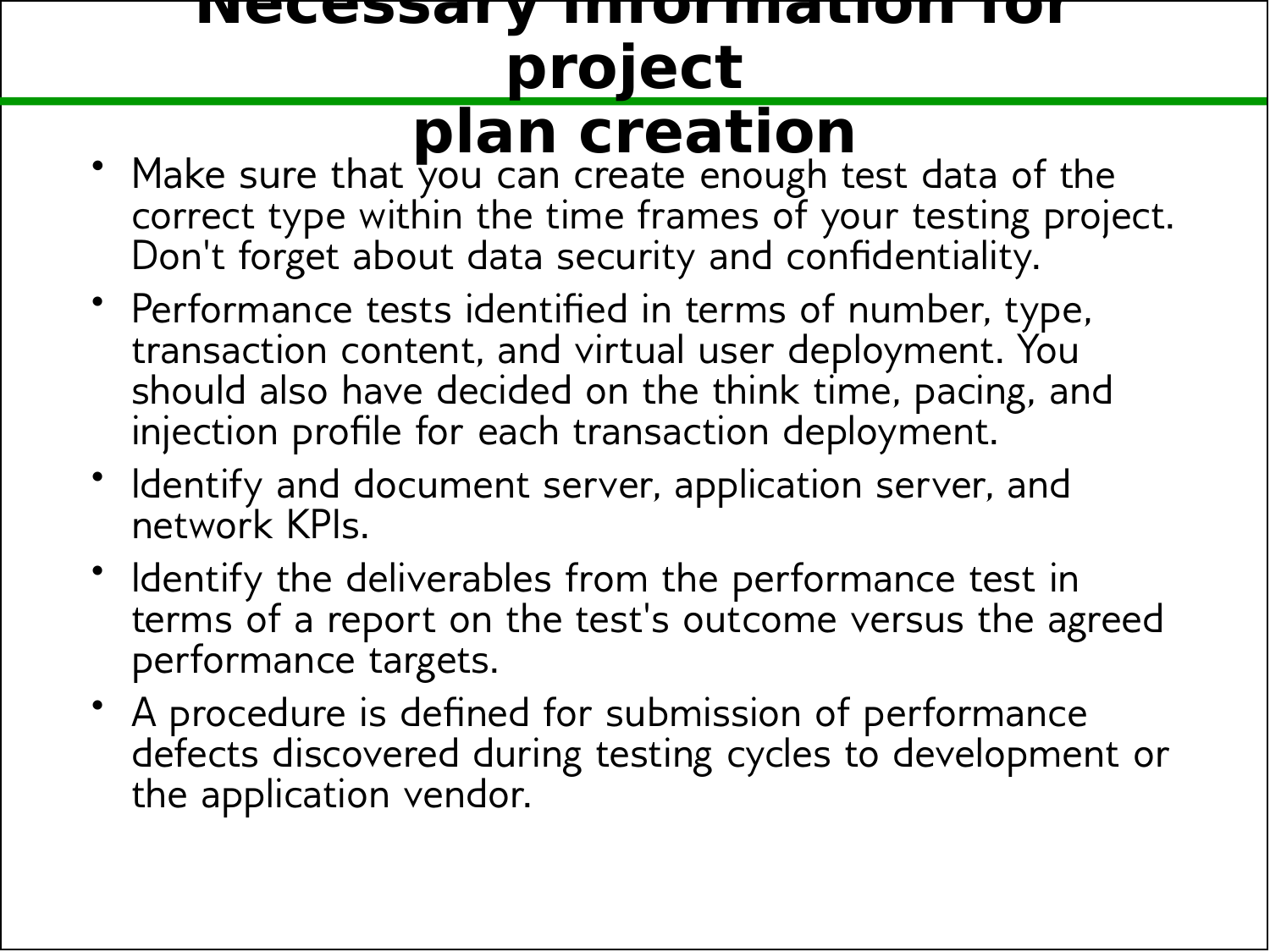

Necessary information for project
plan creation
Make sure that you can create enough test data of the correct type within the time frames of your testing project. Don't forget about data security and confidentiality.
Performance tests identified in terms of number, type, transaction content, and virtual user deployment. You should also have decided on the think time, pacing, and injection profile for each transaction deployment.
Identify and document server, application server, and network KPIs.
Identify the deliverables from the performance test in terms of a report on the test's outcome versus the agreed performance targets.
A procedure is defined for submission of performance defects discovered during testing cycles to development or the application vendor.